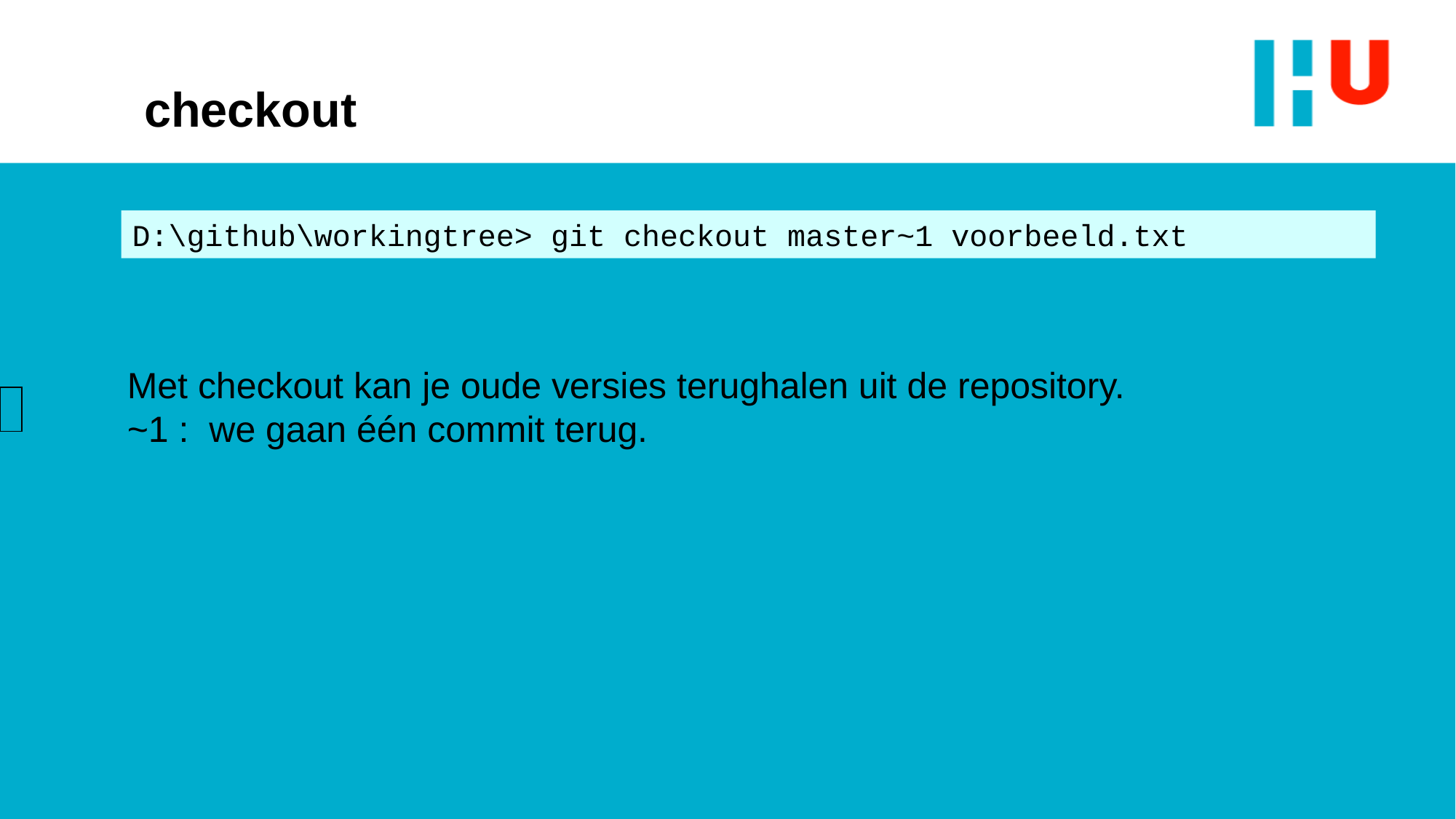

# checkout
D:\github\workingtree> git checkout master~1 voorbeeld.txt
Met checkout kan je oude versies terughalen uit de repository.
~1 :  we gaan één commit terug.